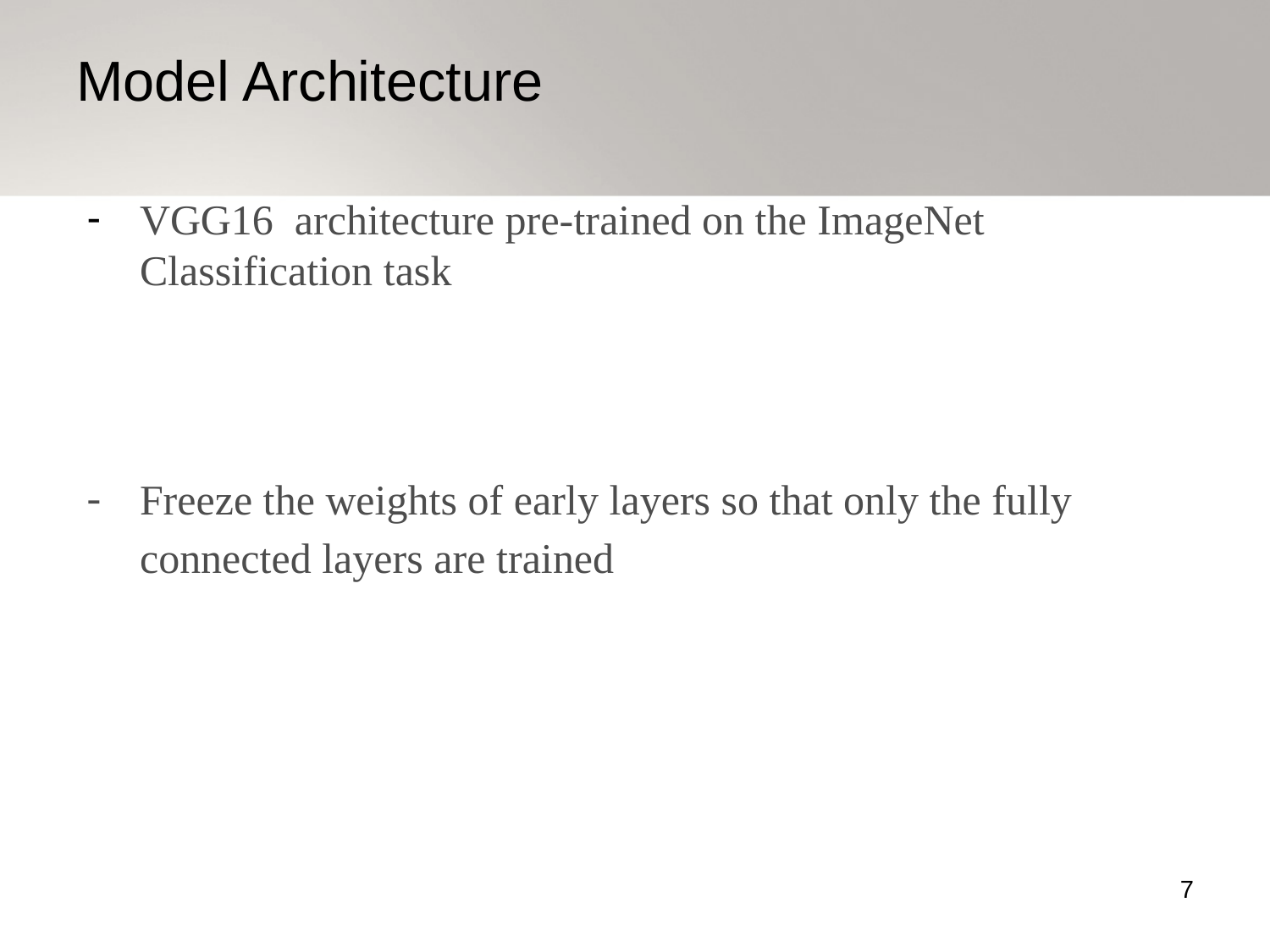

Model Architecture

VGG16  architecture pre-trained on the ImageNet Classification task

Freeze the weights of early layers so that only the fully connected layers are trained

7